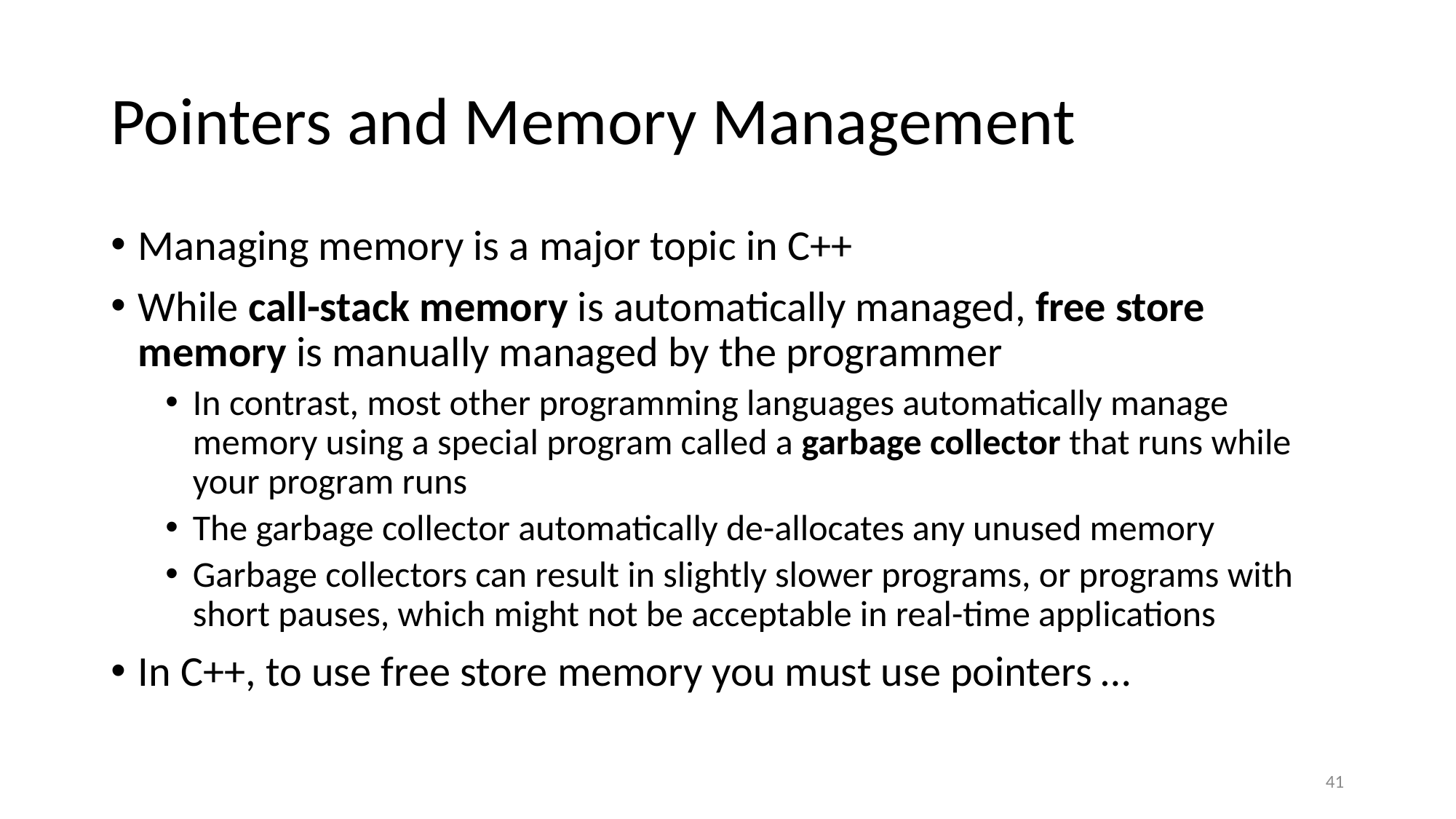

# Pointers and Memory Management
Managing memory is a major topic in C++
While call-stack memory is automatically managed, free store memory is manually managed by the programmer
In contrast, most other programming languages automatically manage memory using a special program called a garbage collector that runs while your program runs
The garbage collector automatically de-allocates any unused memory
Garbage collectors can result in slightly slower programs, or programs with short pauses, which might not be acceptable in real-time applications
In C++, to use free store memory you must use pointers …
41